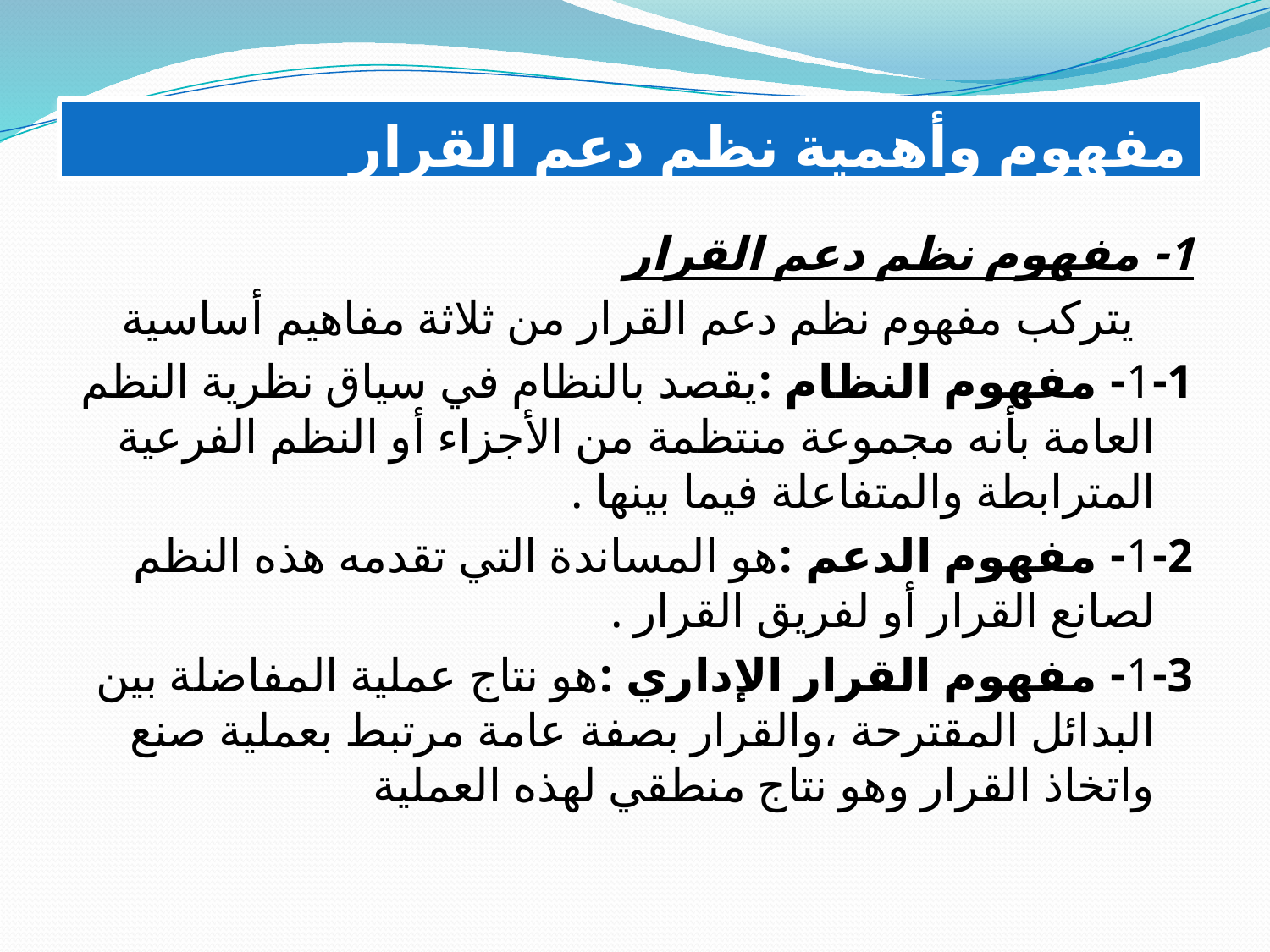

# مفهوم وأهمية نظم دعم القرار
1- مفهوم نظم دعم القرار
     يتركب مفهوم نظم دعم القرار من ثلاثة مفاهيم أساسية
1-1- مفهوم النظام :يقصد بالنظام في سياق نظرية النظم العامة بأنه مجموعة منتظمة من الأجزاء أو النظم الفرعية المترابطة والمتفاعلة فيما بينها .
1-2- مفهوم الدعم :هو المساندة التي تقدمه هذه النظم لصانع القرار أو لفريق القرار .
1-3- مفهوم القرار الإداري :هو نتاج عملية المفاضلة بين البدائل المقترحة ،والقرار بصفة عامة مرتبط بعملية صنع واتخاذ القرار وهو نتاج منطقي لهذه العملية